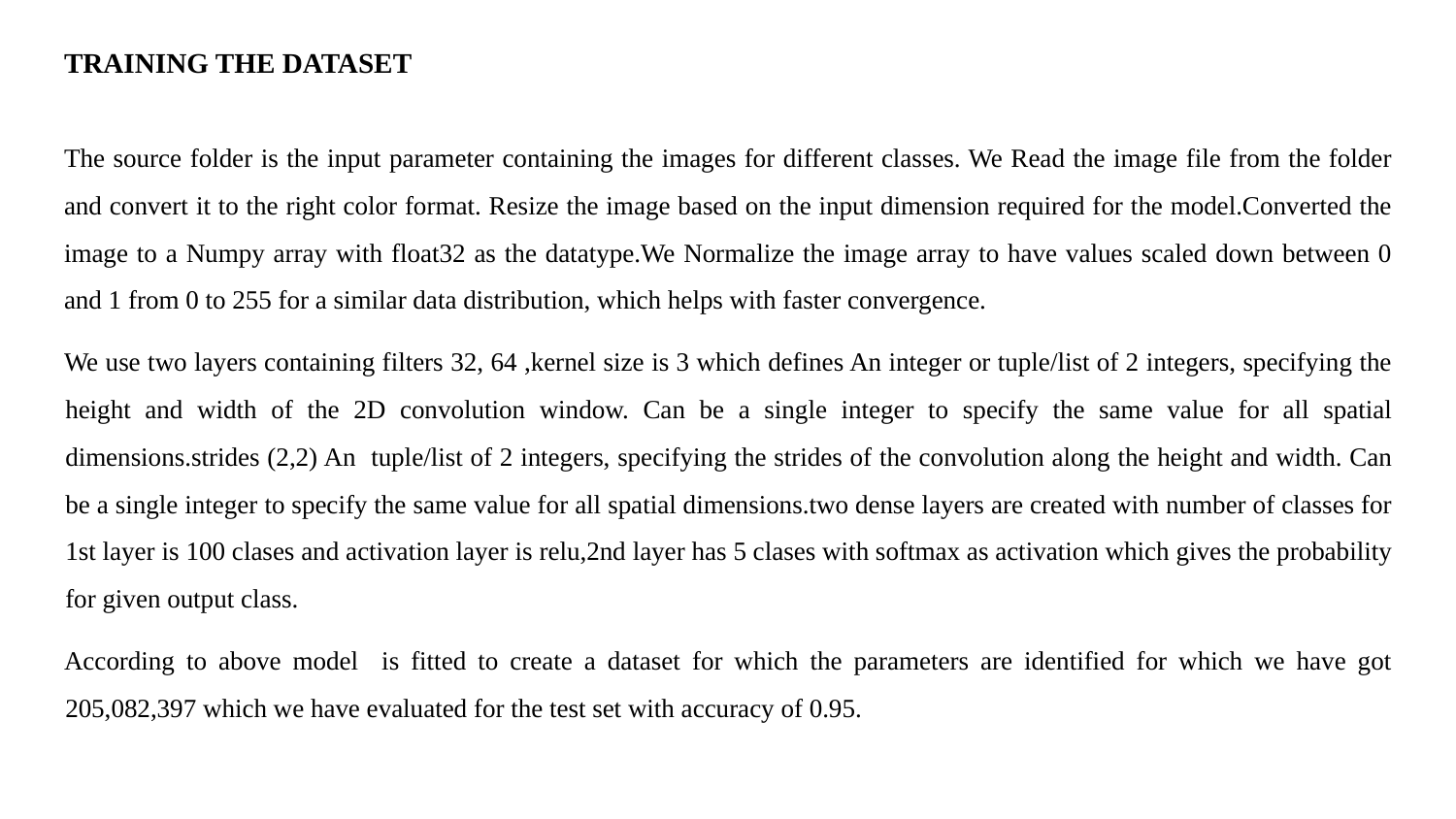

# TRAINING THE DATASET
The source folder is the input parameter containing the images for different classes. We Read the image file from the folder and convert it to the right color format. Resize the image based on the input dimension required for the model.Converted the image to a Numpy array with float32 as the datatype.We Normalize the image array to have values scaled down between 0 and 1 from 0 to 255 for a similar data distribution, which helps with faster convergence.
We use two layers containing filters 32, 64 ,kernel size is 3 which defines An integer or tuple/list of 2 integers, specifying the height and width of the 2D convolution window. Can be a single integer to specify the same value for all spatial dimensions.strides (2,2) An  tuple/list of 2 integers, specifying the strides of the convolution along the height and width. Can be a single integer to specify the same value for all spatial dimensions.two dense layers are created with number of classes for 1st layer is 100 clases and activation layer is relu,2nd layer has 5 clases with softmax as activation which gives the probability for given output class.
According to above model  is fitted to create a dataset for which the parameters are identified for which we have got 205,082,397 which we have evaluated for the test set with accuracy of 0.95.